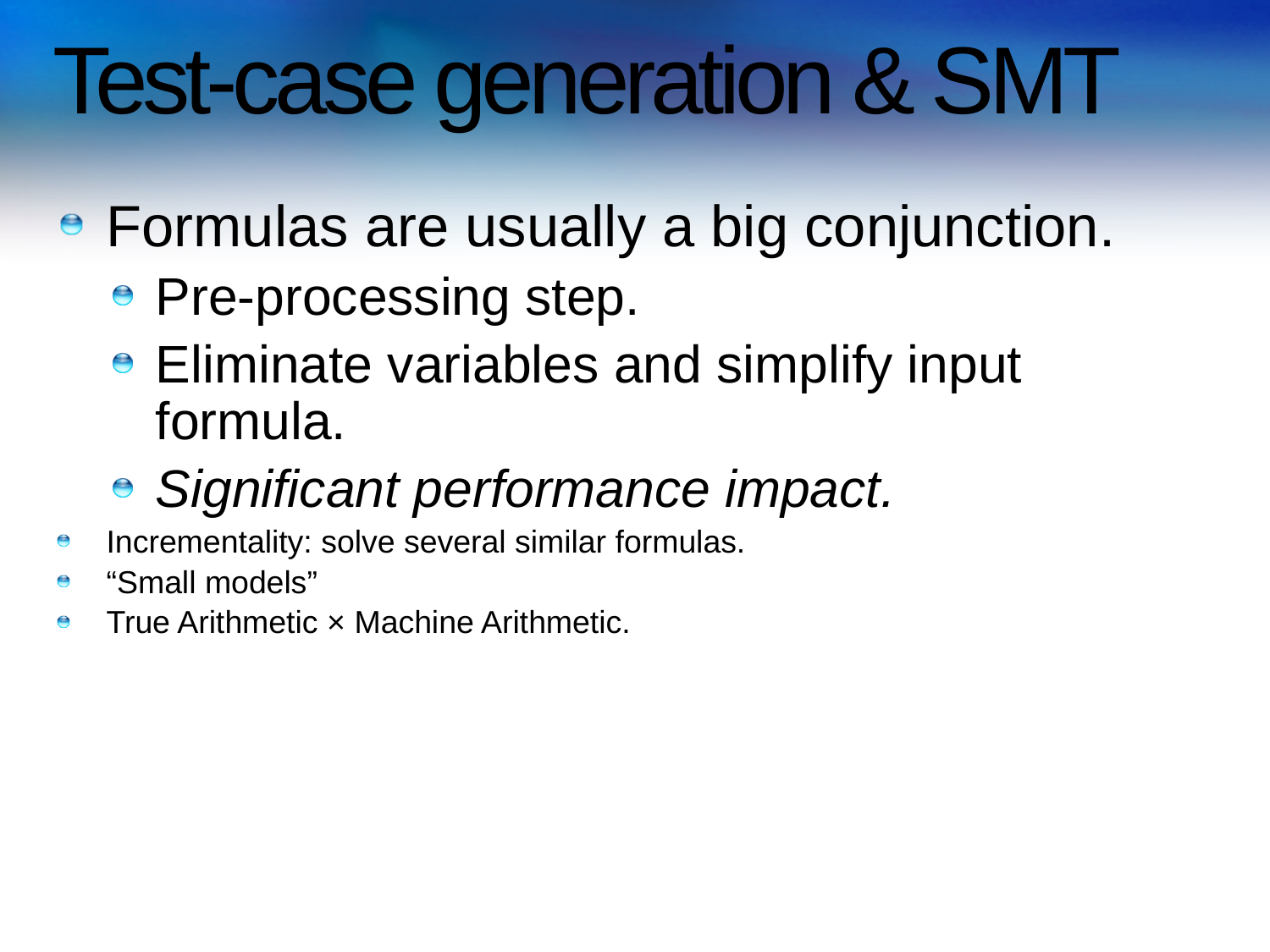

# Test-case generation & SMT
Formulas are usually a big conjunction.
Pre-processing step.
Eliminate variables and simplify input formula.
Significant performance impact.
Incrementality: solve several similar formulas.
“Small models”
True Arithmetic × Machine Arithmetic.